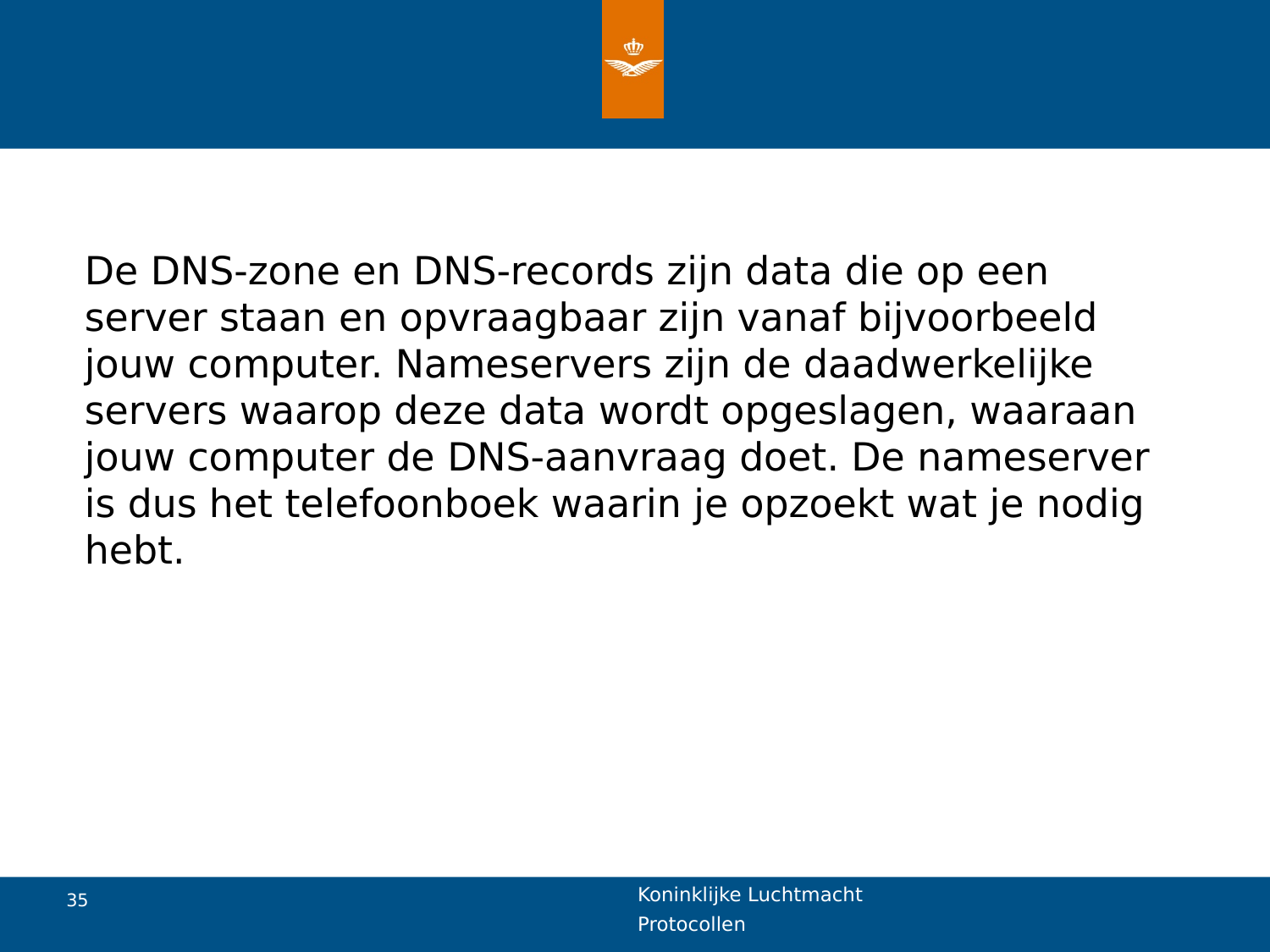

#
De DNS-zone en DNS-records zijn data die op een server staan en opvraagbaar zijn vanaf bijvoorbeeld jouw computer. Nameservers zijn de daadwerkelijke servers waarop deze data wordt opgeslagen, waaraan jouw computer de DNS-aanvraag doet. De nameserver is dus het telefoonboek waarin je opzoekt wat je nodig hebt.